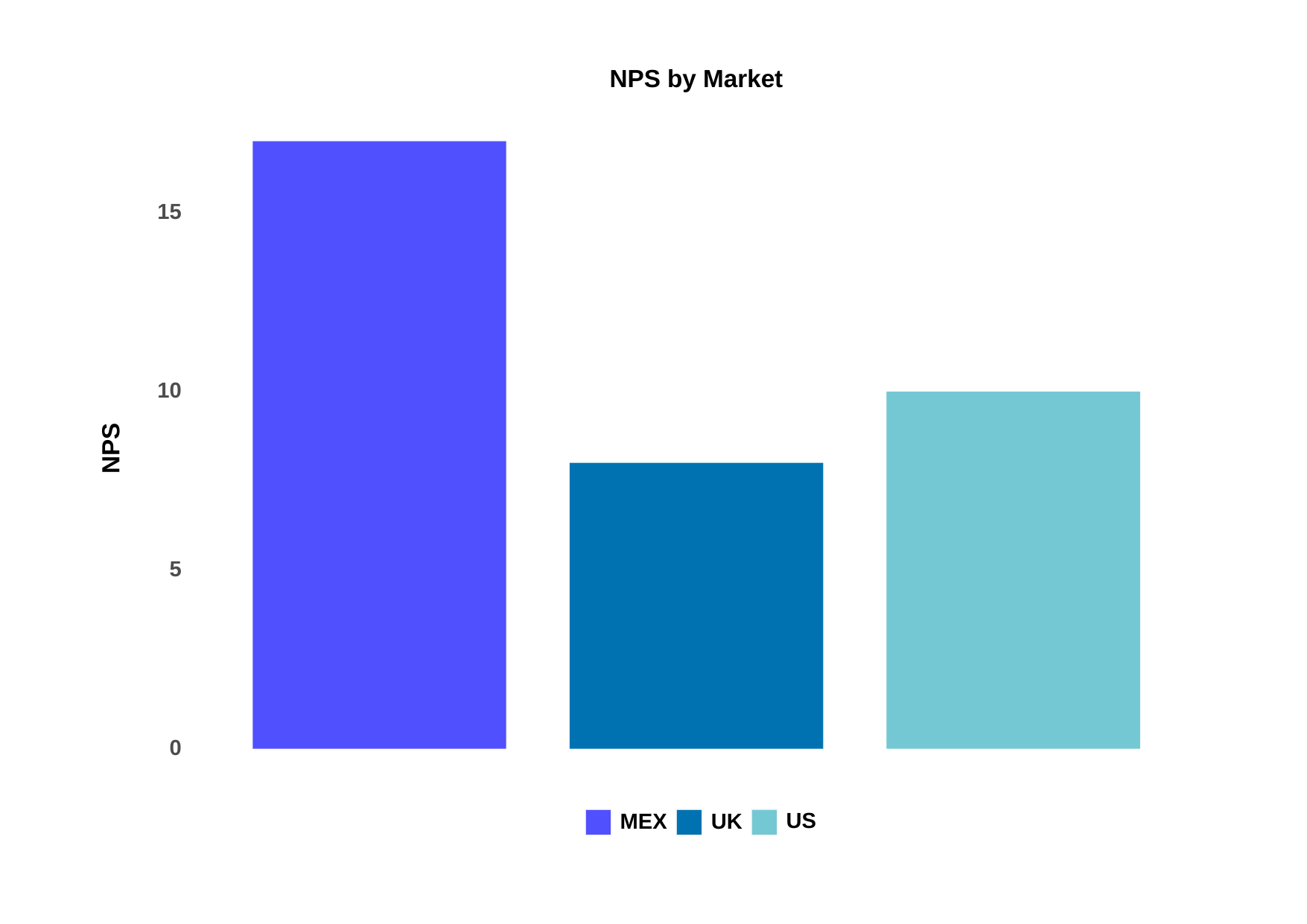

NPS by Market

15

10

NPS

5

0

US
UK
MEX